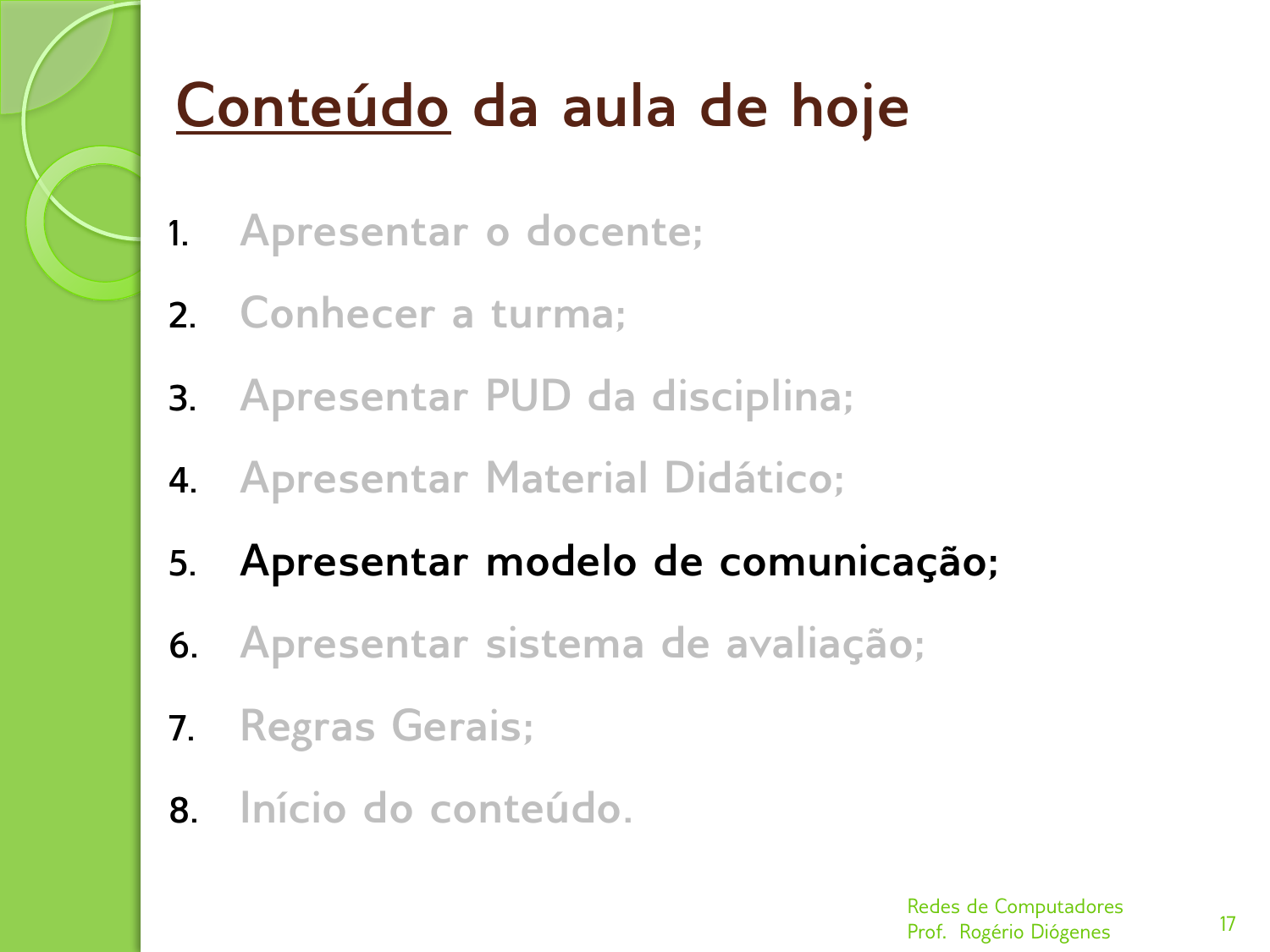

# Conteúdo da aula de hoje
Apresentar o docente;
Conhecer a turma;
Apresentar PUD da disciplina;
Apresentar Material Didático;
Apresentar modelo de comunicação;
Apresentar sistema de avaliação;
Regras Gerais;
Início do conteúdo.
17
Redes de Computadores
Prof.  Rogério Diógenes